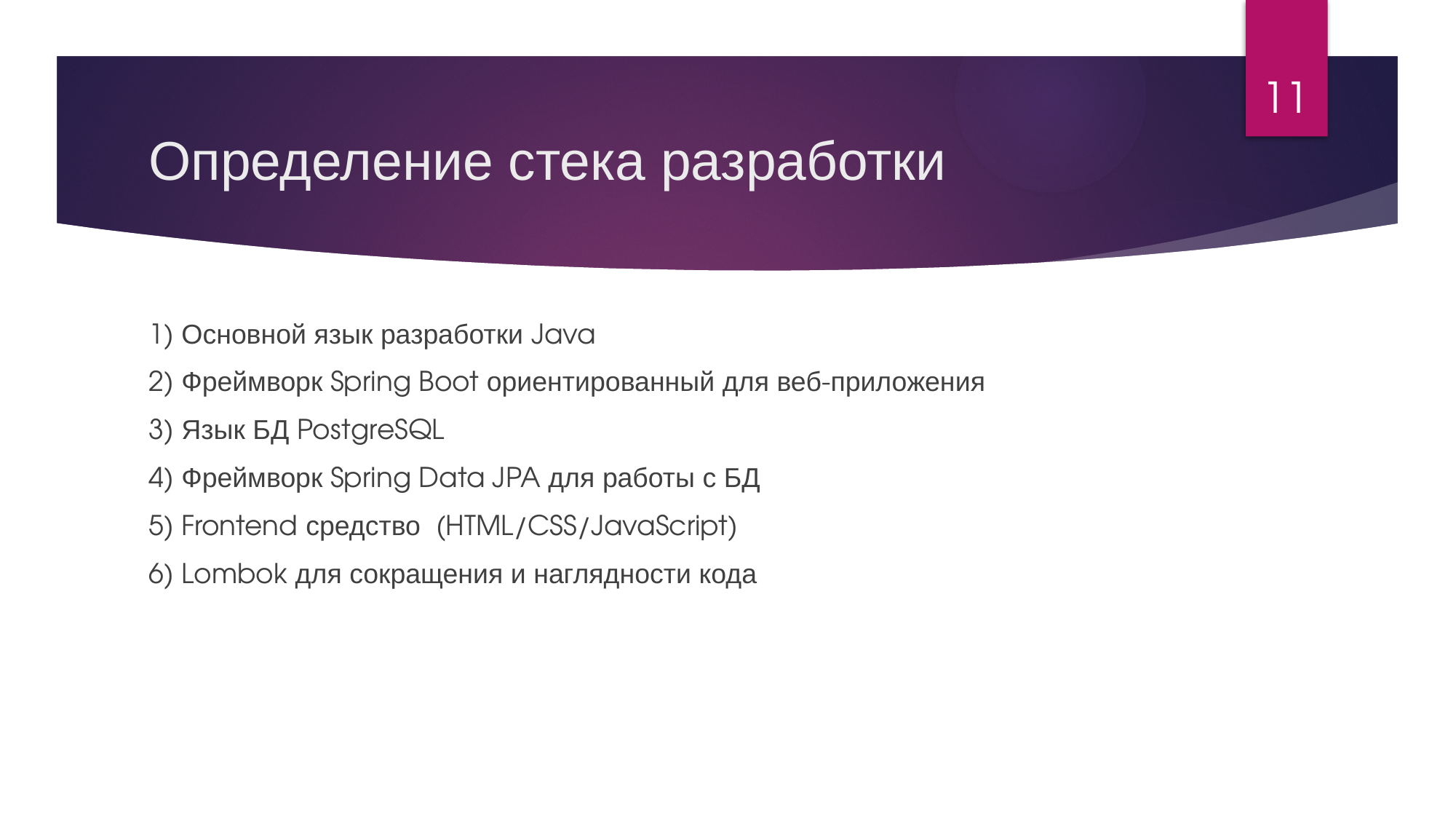

11
# Определение стека разработки
1) Основной язык разработки Java
2) Фреймворк Spring Boot ориентированный для веб-приложения
3) Язык БД PostgreSQL
4) Фреймворк Spring Data JPA для работы с БД
5) Frontend средство  (HTML/CSS/JavaScript)
6) Lombok для сокращения и наглядности кода